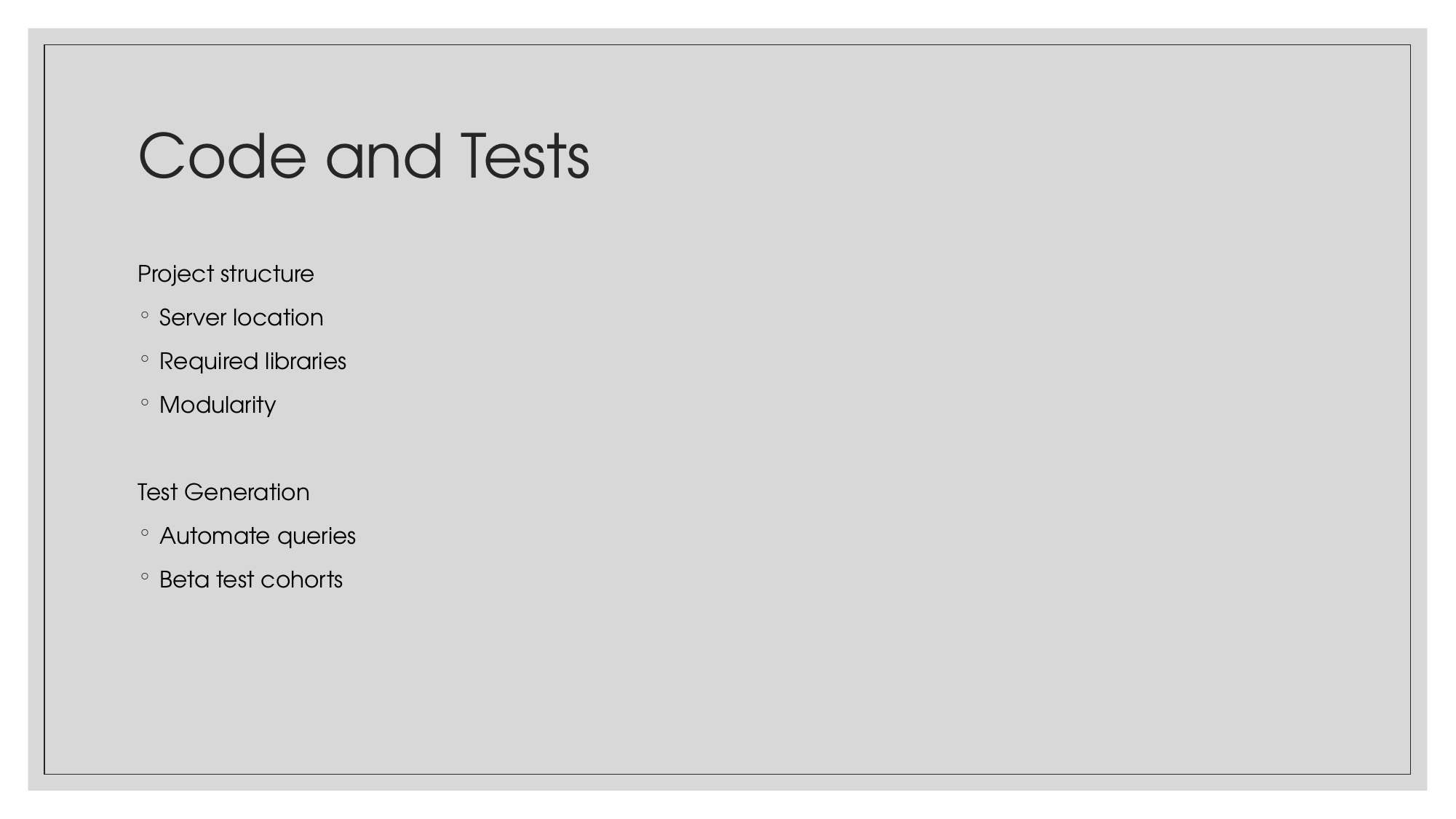

# Code and Tests
Project structure
Server location
Required libraries
Modularity

Test Generation
Automate queries
Beta test cohorts